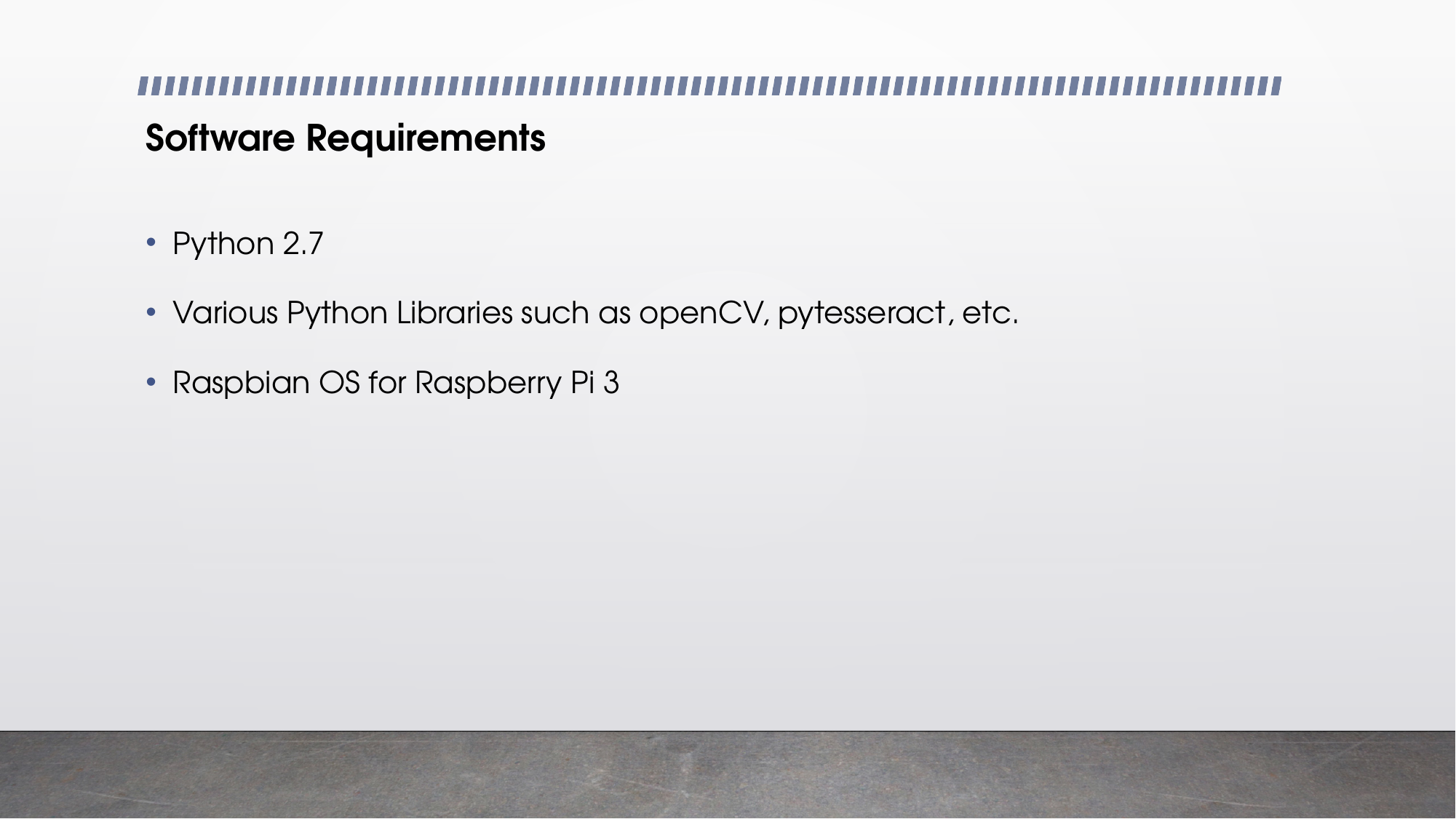

# Software Requirements
Python 2.7
Various Python Libraries such as openCV, pytesseract, etc.
Raspbian OS for Raspberry Pi 3